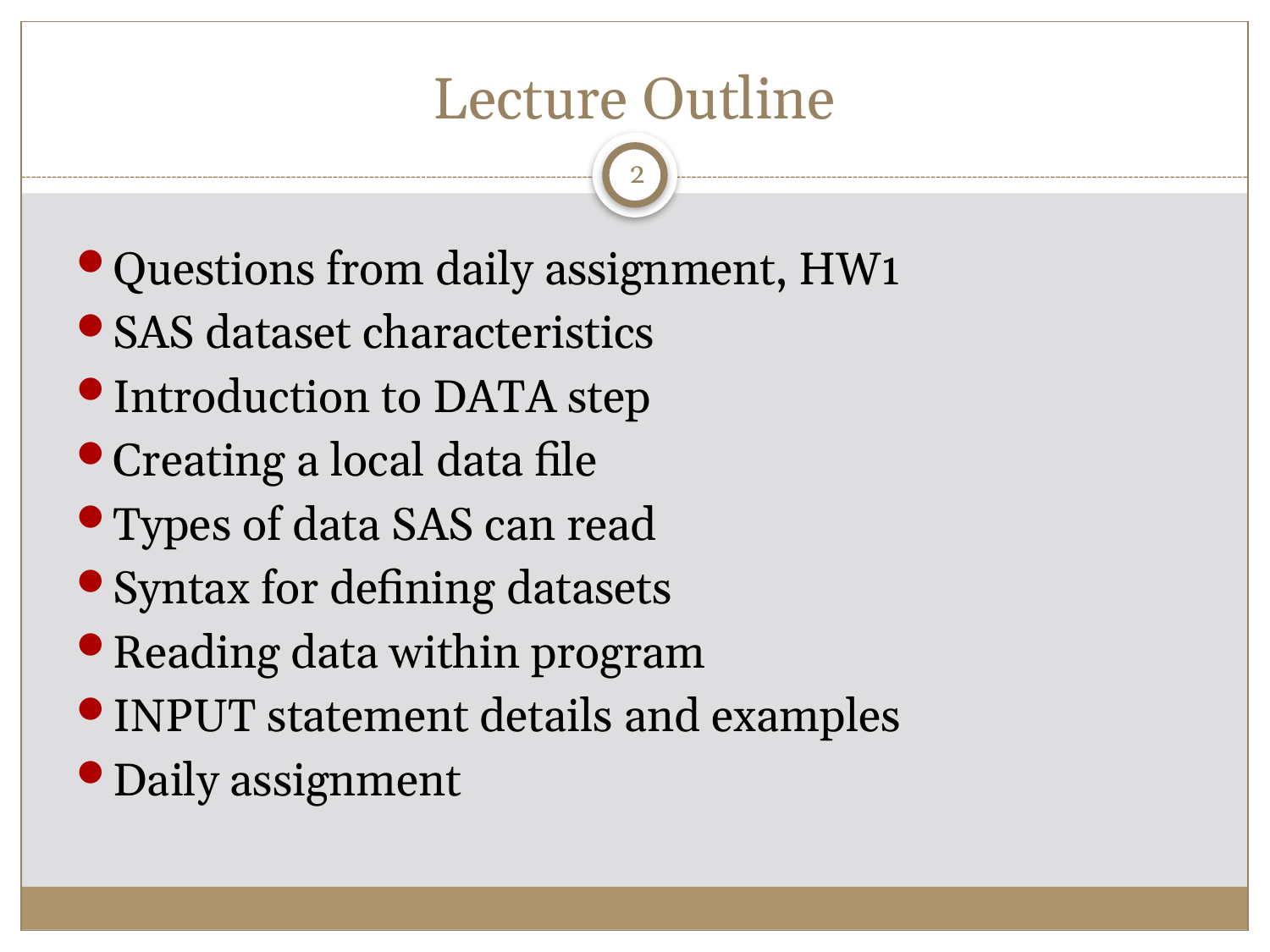

# Lecture Outline
2
Questions from daily assignment, HW1
SAS dataset characteristics
Introduction to DATA step
Creating a local data file
Types of data SAS can read
Syntax for defining datasets
Reading data within program
INPUT statement details and examples
Daily assignment